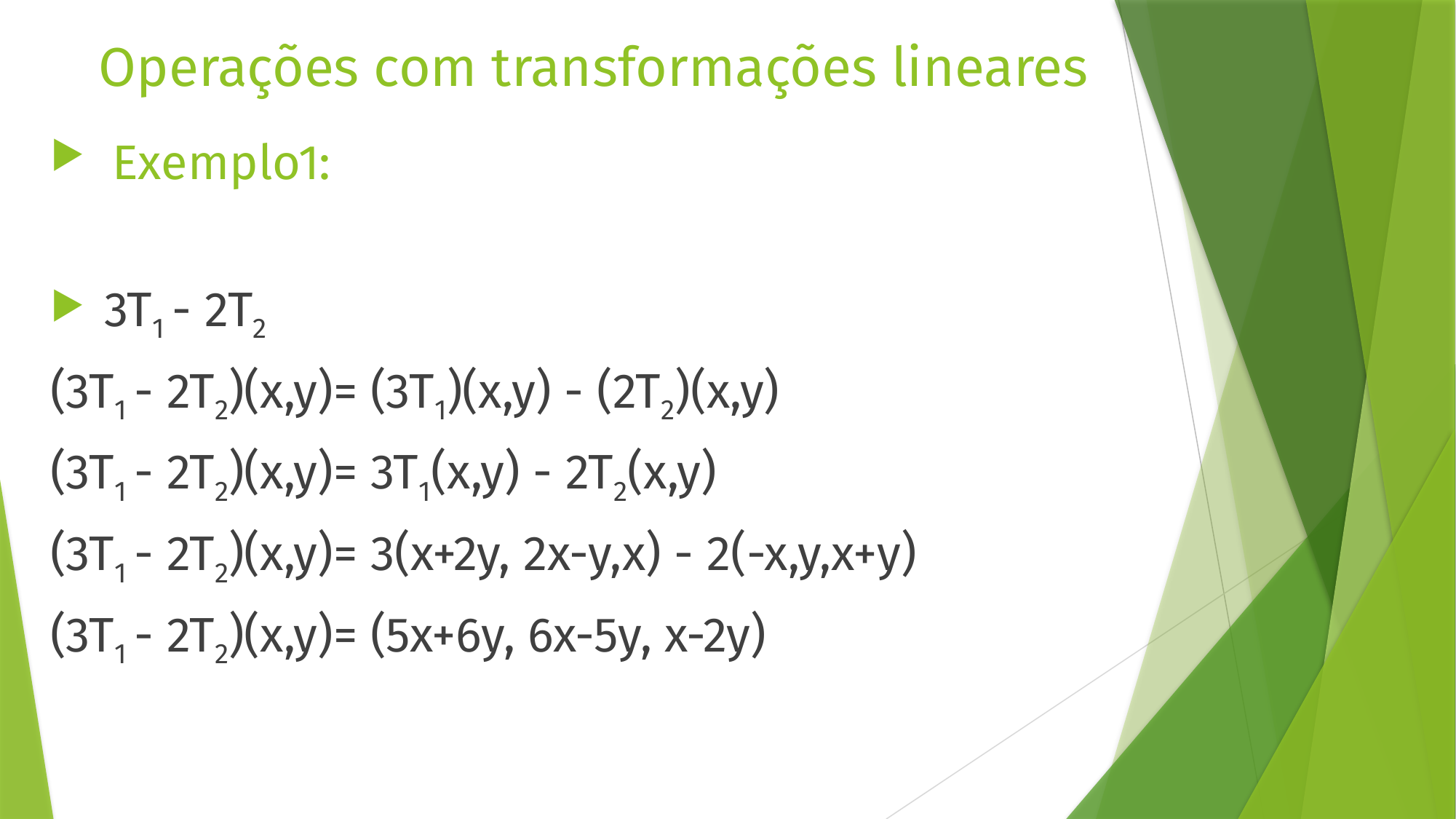

# Operações com transformações lineares
  Exemplo1:

 3T1 - 2T2
(3T1 - 2T2)(x,y)= (3T1)(x,y) - (2T2)(x,y)
(3T1 - 2T2)(x,y)= 3T1(x,y) - 2T2(x,y)
(3T1 - 2T2)(x,y)= 3(x+2y, 2x-y,x) - 2(-x,y,x+y)
(3T1 - 2T2)(x,y)= (5x+6y, 6x-5y, x-2y)